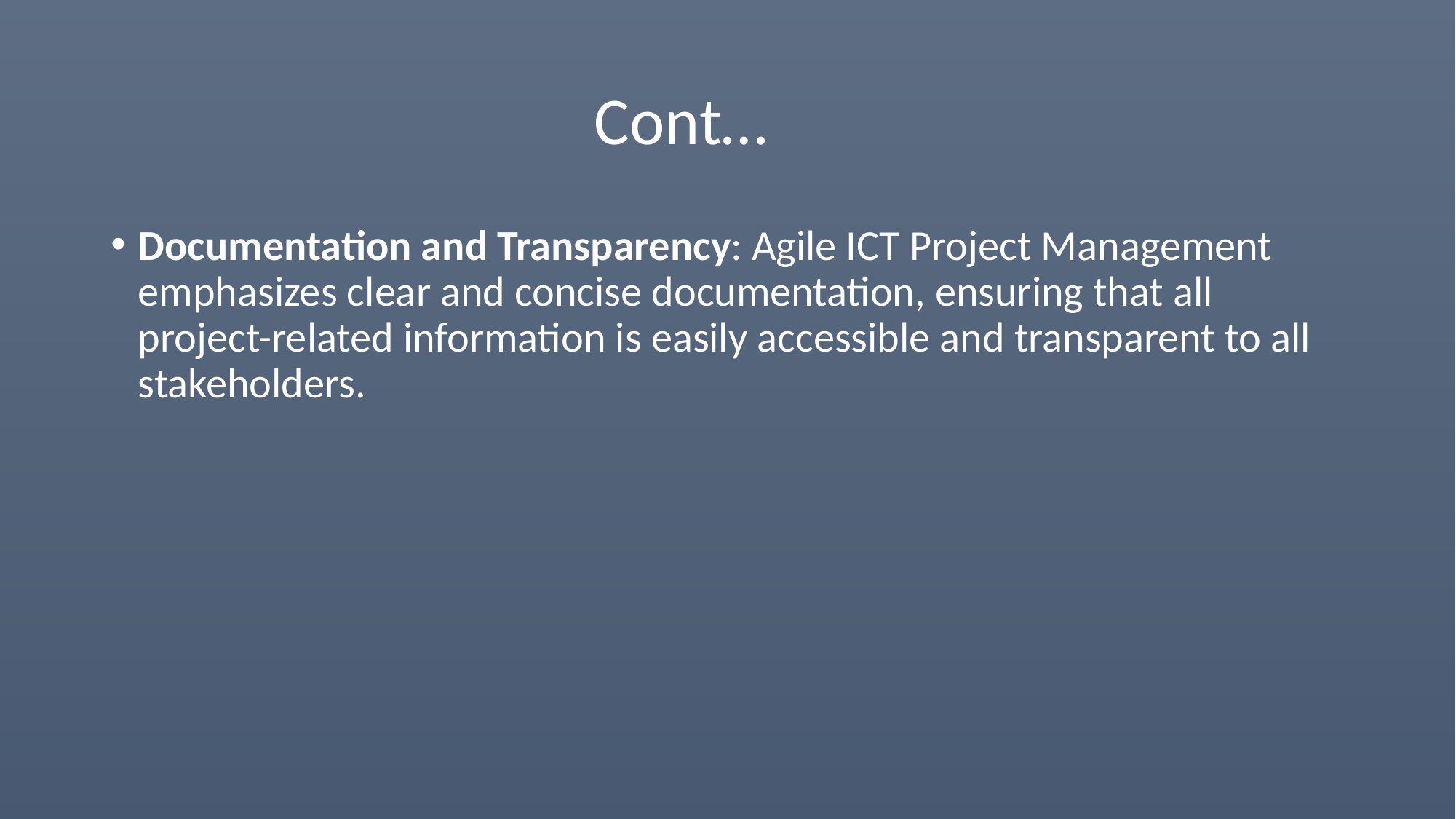

# Cont…
Documentation and Transparency: Agile ICT Project Management emphasizes clear and concise documentation, ensuring that all project-related information is easily accessible and transparent to all stakeholders.